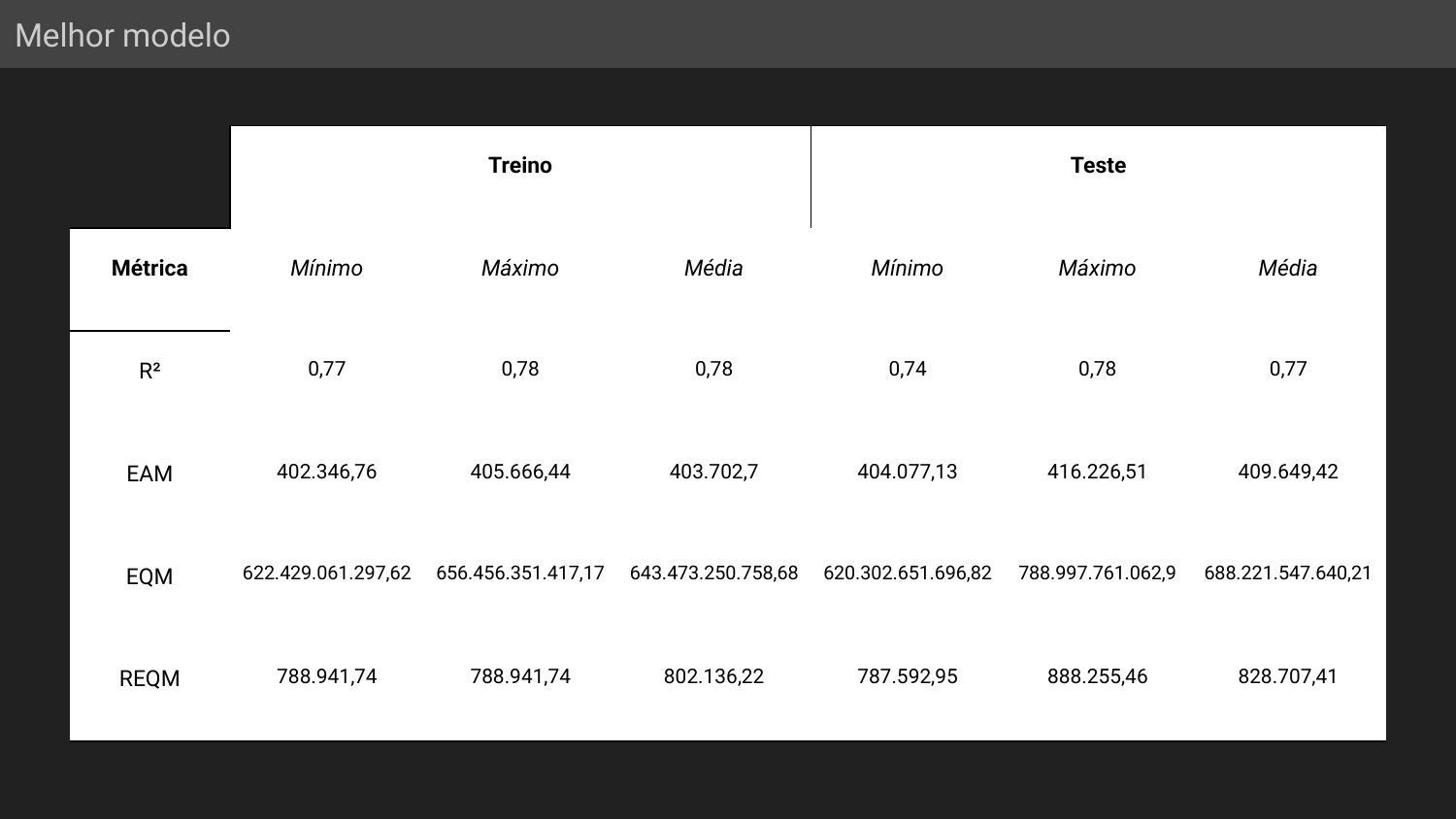

Melhor modelo
|  | Treino |  |  | Teste |  |  |
| --- | --- | --- | --- | --- | --- | --- |
| Métrica | Mínimo | Máximo | Média | Mínimo | Máximo | Média |
| R² | 0,77 | 0,78 | 0,78 | 0,74 | 0,78 | 0,77 |
| EAM | 402.346,76 | 405.666,44 | 403.702,7 | 404.077,13 | 416.226,51 | 409.649,42 |
| EQM | 622.429.061.297,62 | 656.456.351.417,17 | 643.473.250.758,68 | 620.302.651.696,82 | 788.997.761.062,9 | 688.221.547.640,21 |
| REQM | 788.941,74 | 788.941,74 | 802.136,22 | 787.592,95 | 888.255,46 | 828.707,41 |